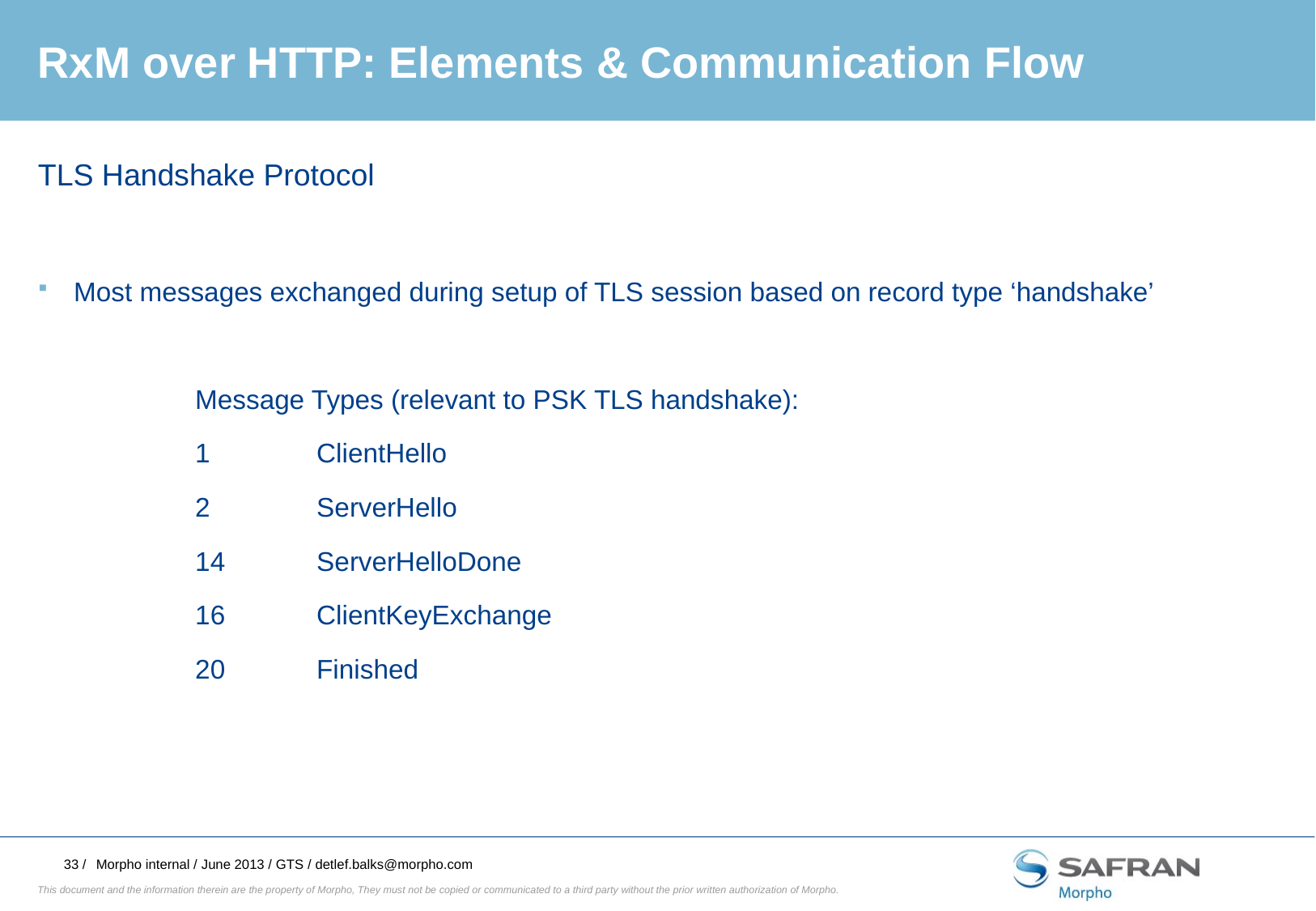

# RxM over HTTP: Elements & Communication Flow
TLS Handshake Protocol

Most messages exchanged during setup of TLS session based on record type ‘handshake’

		Message Types (relevant to PSK TLS handshake):
		1 	ClientHello
		2 	ServerHello
		14 	ServerHelloDone
		16 	ClientKeyExchange
		20 	Finished
Morpho internal / June 2013 / GTS / detlef.balks@morpho.com